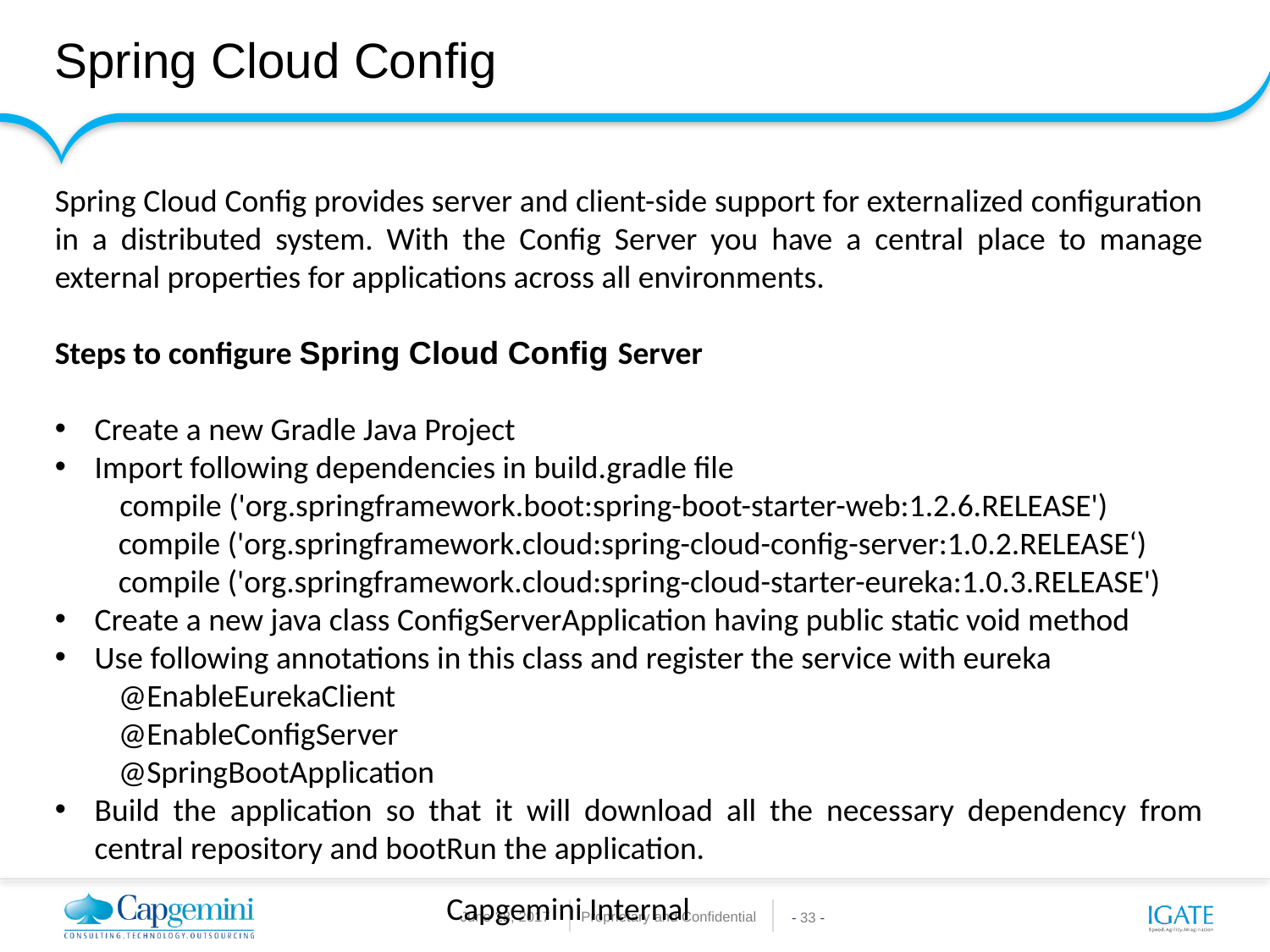

Spring Cloud Config
Spring Cloud Config provides server and client-side support for externalized configuration in a distributed system. With the Config Server you have a central place to manage external properties for applications across all environments.

Steps to configure Spring Cloud Config Server

Create a new Gradle Java Project
Import following dependencies in build.gradle file
         compile ('org.springframework.boot:spring-boot-starter-web:1.2.6.RELEASE')
compile ('org.springframework.cloud:spring-cloud-config-server:1.0.2.RELEASE‘)
compile ('org.springframework.cloud:spring-cloud-starter-eureka:1.0.3.RELEASE')
Create a new java class ConfigServerApplication having public static void method
Use following annotations in this class and register the service with eureka
@EnableEurekaClient
@EnableConfigServer
@SpringBootApplication
Build the application so that it will download all the necessary dependency from central repository and bootRun the application.
Capgemini Internal